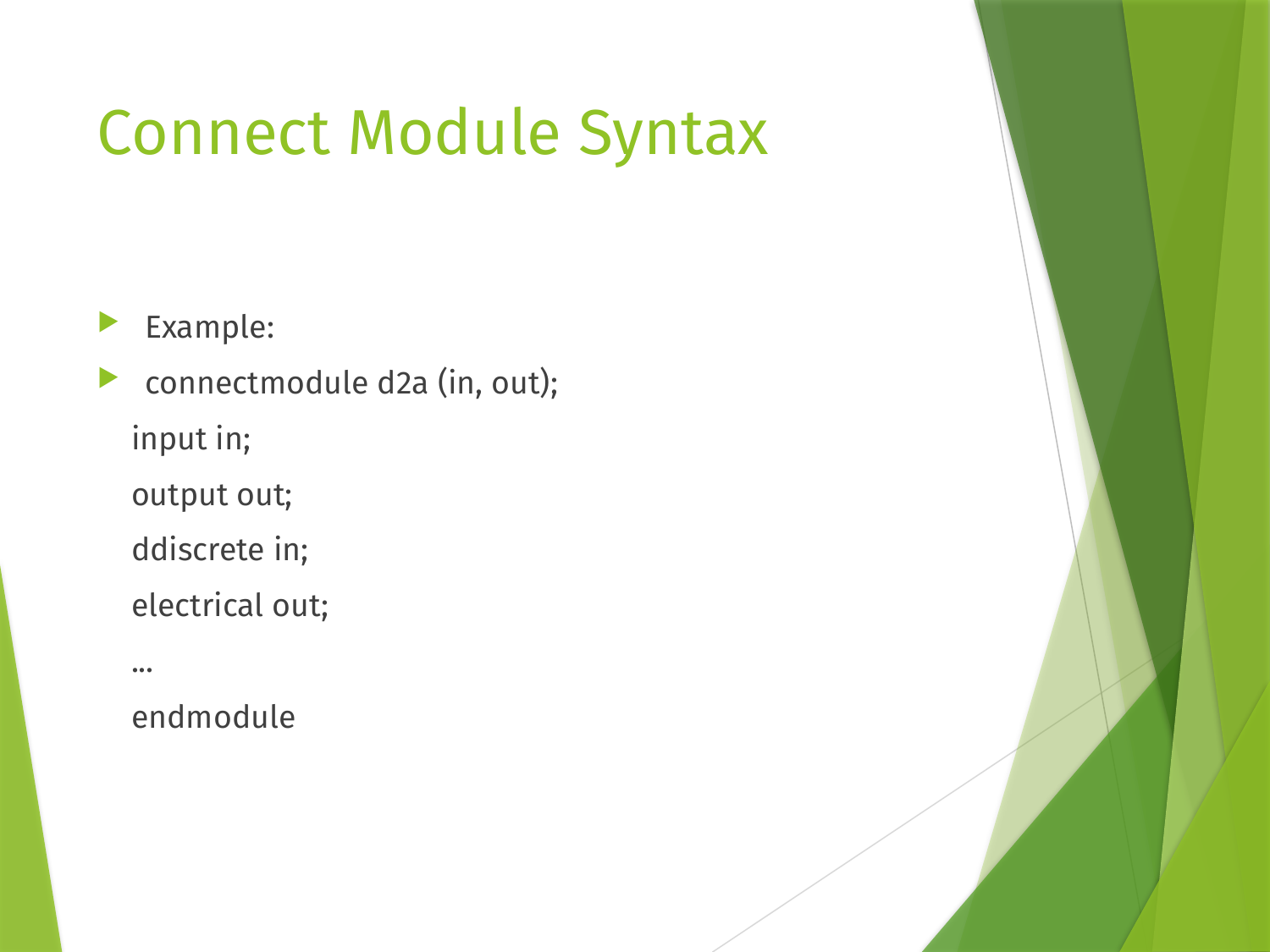

# Connect Module Syntax
Example:
connectmodule d2a (in, out);
    input in;
    output out;
    ddiscrete in;
    electrical out;
    ...
    endmodule